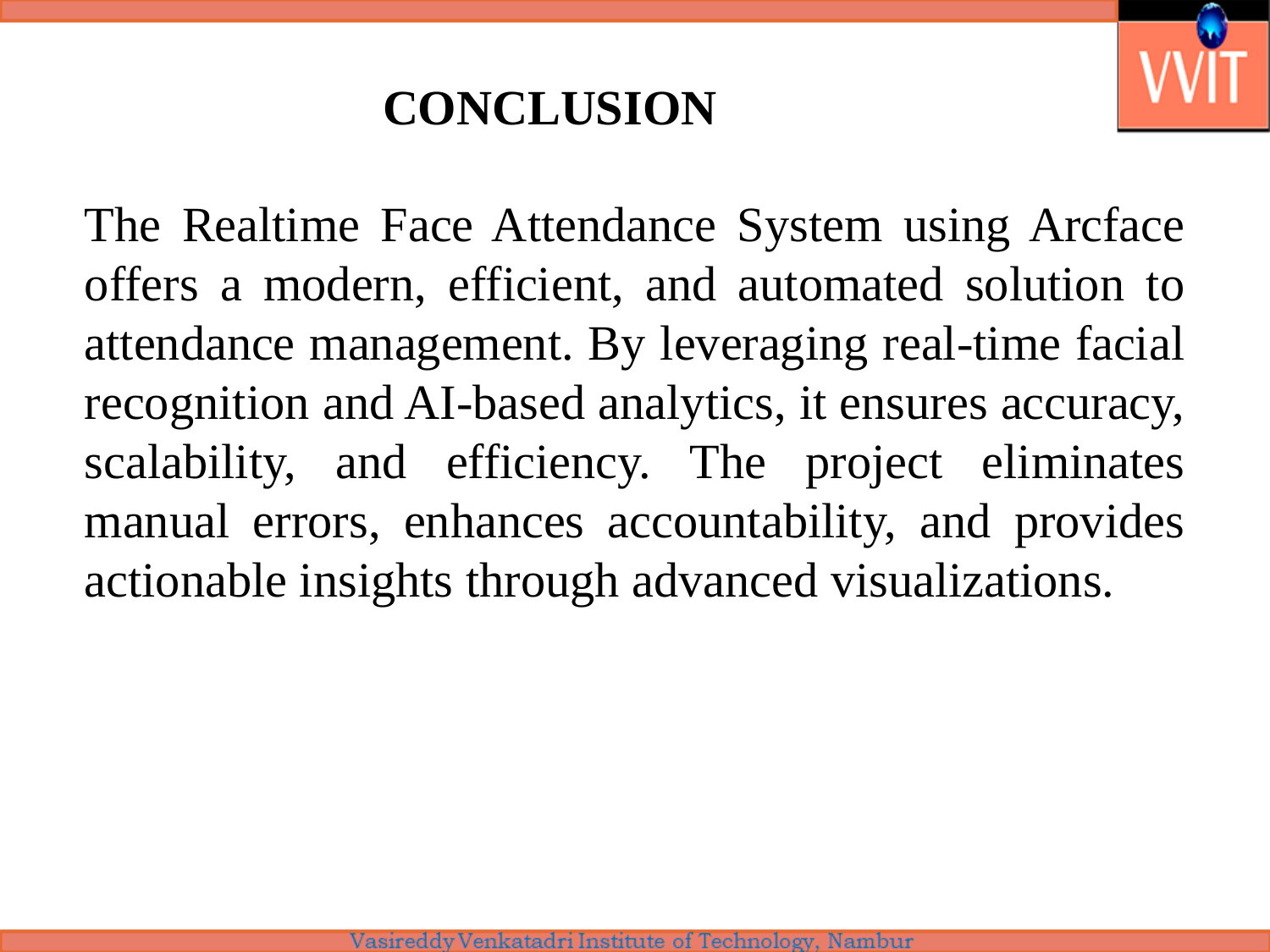

# CONCLUSION
The Realtime Face Attendance System using Arcface offers a modern, efficient, and automated solution to attendance management. By leveraging real-time facial recognition and AI-based analytics, it ensures accuracy, scalability, and efficiency. The project eliminates manual errors, enhances accountability, and provides actionable insights through advanced visualizations.